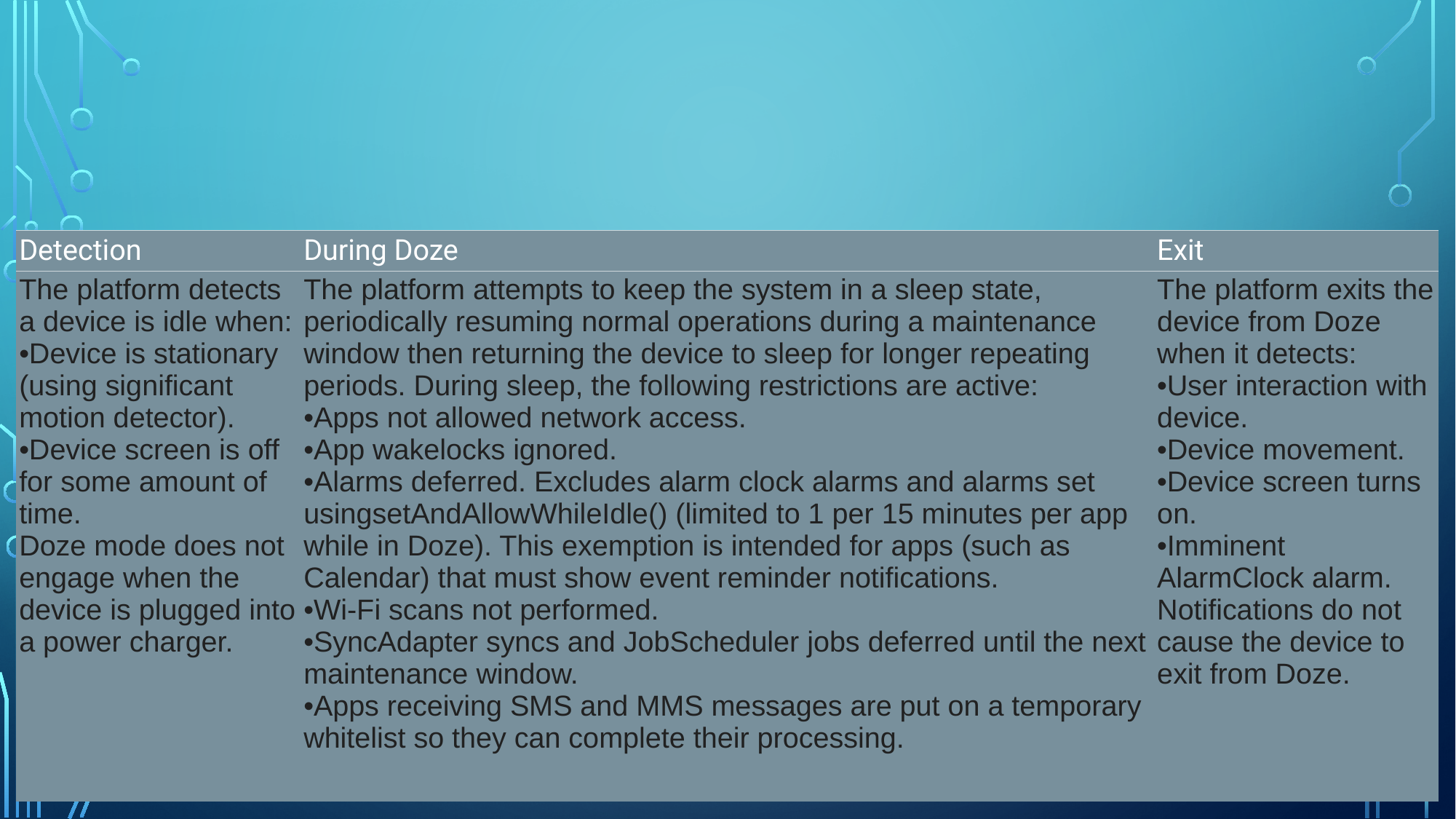

#
| Detection | During Doze | Exit |
| --- | --- | --- |
| The platform detects a device is idle when: Device is stationary (using significant motion detector). Device screen is off for some amount of time. Doze mode does not engage when the device is plugged into a power charger. | The platform attempts to keep the system in a sleep state, periodically resuming normal operations during a maintenance window then returning the device to sleep for longer repeating periods. During sleep, the following restrictions are active: Apps not allowed network access. App wakelocks ignored. Alarms deferred. Excludes alarm clock alarms and alarms set usingsetAndAllowWhileIdle() (limited to 1 per 15 minutes per app while in Doze). This exemption is intended for apps (such as Calendar) that must show event reminder notifications. Wi-Fi scans not performed. SyncAdapter syncs and JobScheduler jobs deferred until the next maintenance window. Apps receiving SMS and MMS messages are put on a temporary whitelist so they can complete their processing. | The platform exits the device from Doze when it detects: User interaction with device. Device movement. Device screen turns on. Imminent AlarmClock alarm. Notifications do not cause the device to exit from Doze. |